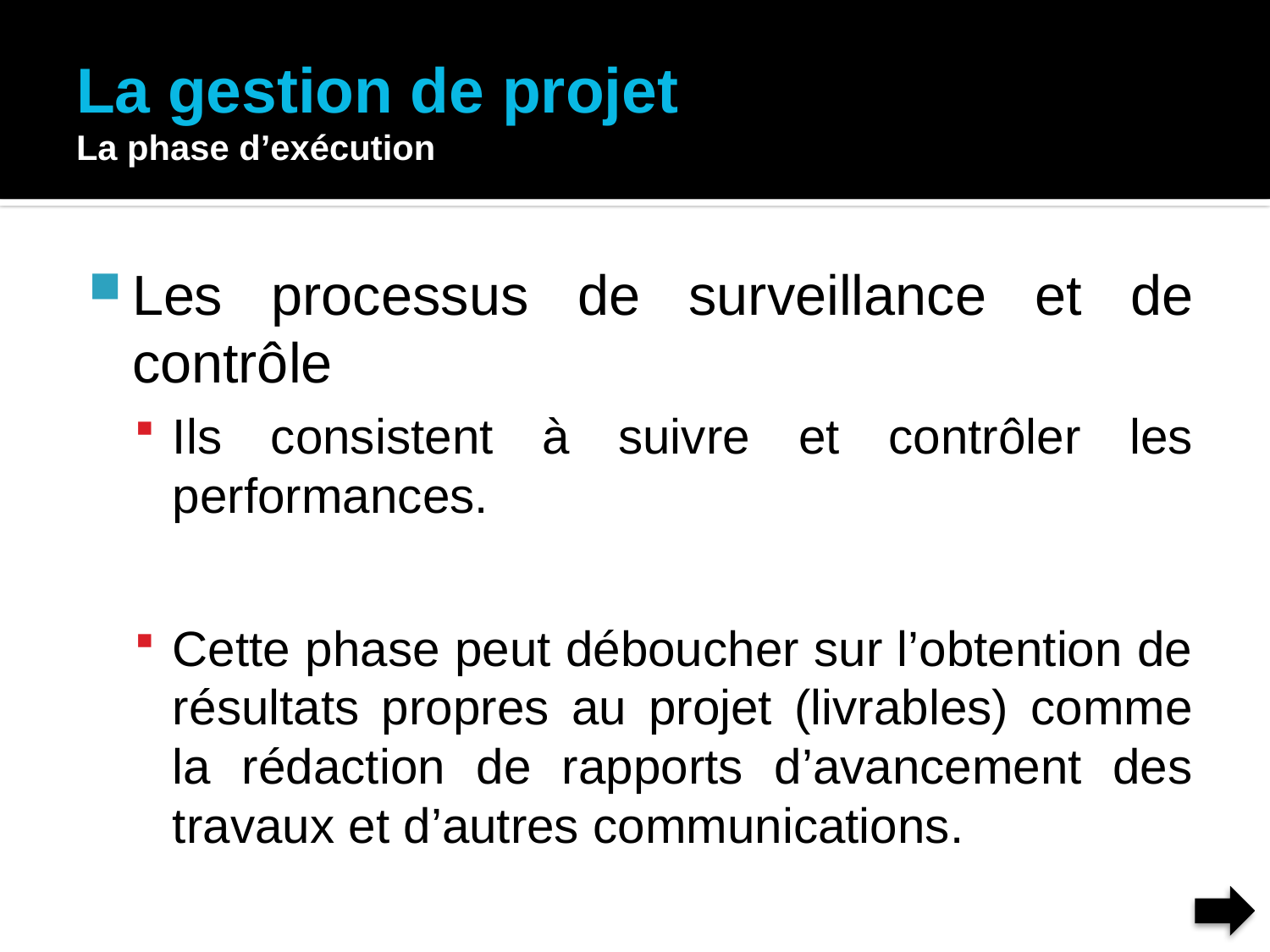

# La gestion de projet La phase d’exécution
Les processus de surveillance et de contrôle
Ils consistent à suivre et contrôler les performances.

Cette phase peut déboucher sur l’obtention de résultats propres au projet (livrables) comme la rédaction de rapports d’avancement des travaux et d’autres communications.